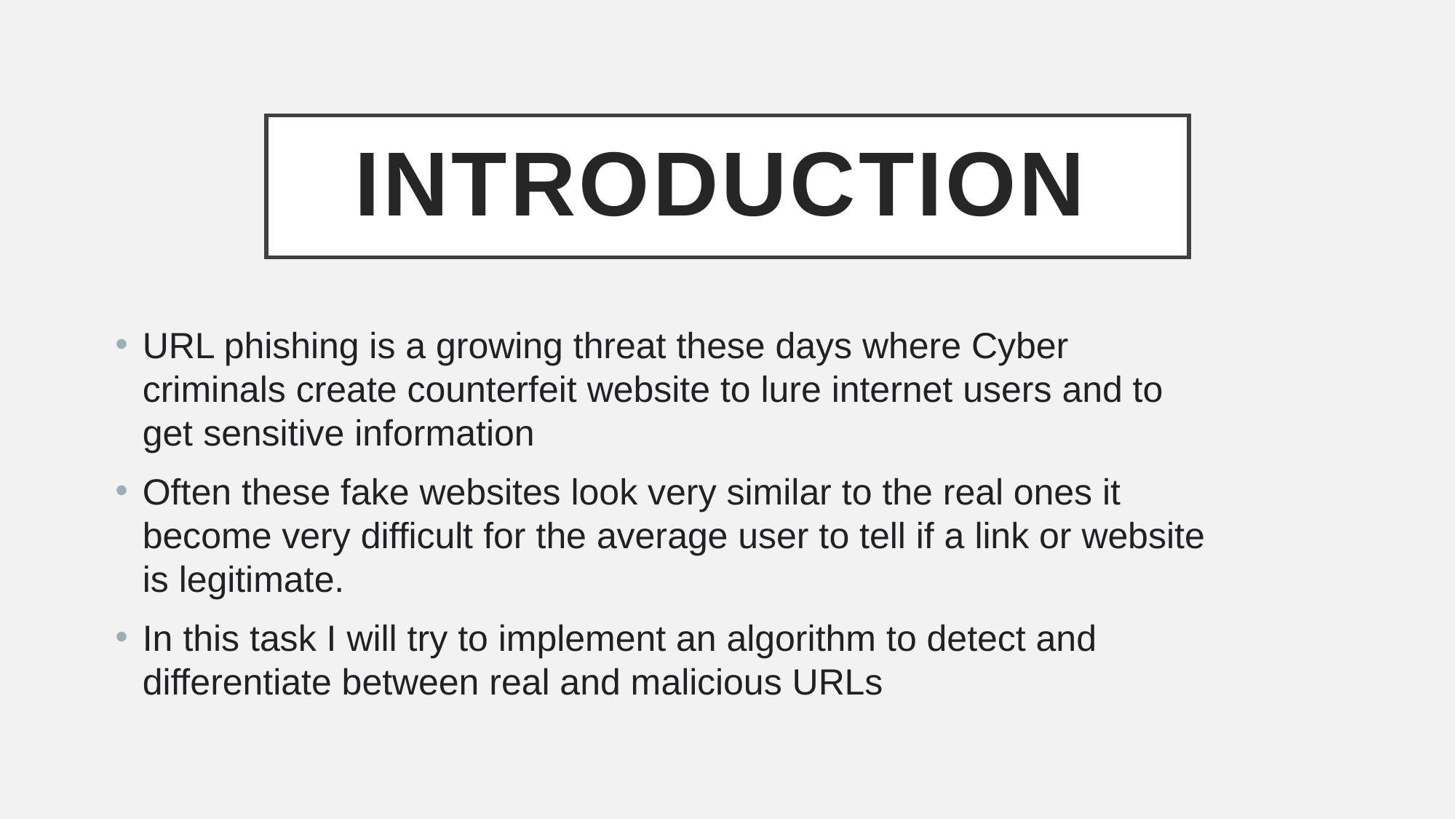

# Introduction
URL phishing is a growing threat these days where Cyber criminals create counterfeit website to lure internet users and to get sensitive information
Often these fake websites look very similar to the real ones it become very difficult for the average user to tell if a link or website is legitimate.
In this task I will try to implement an algorithm to detect and differentiate between real and malicious URLs